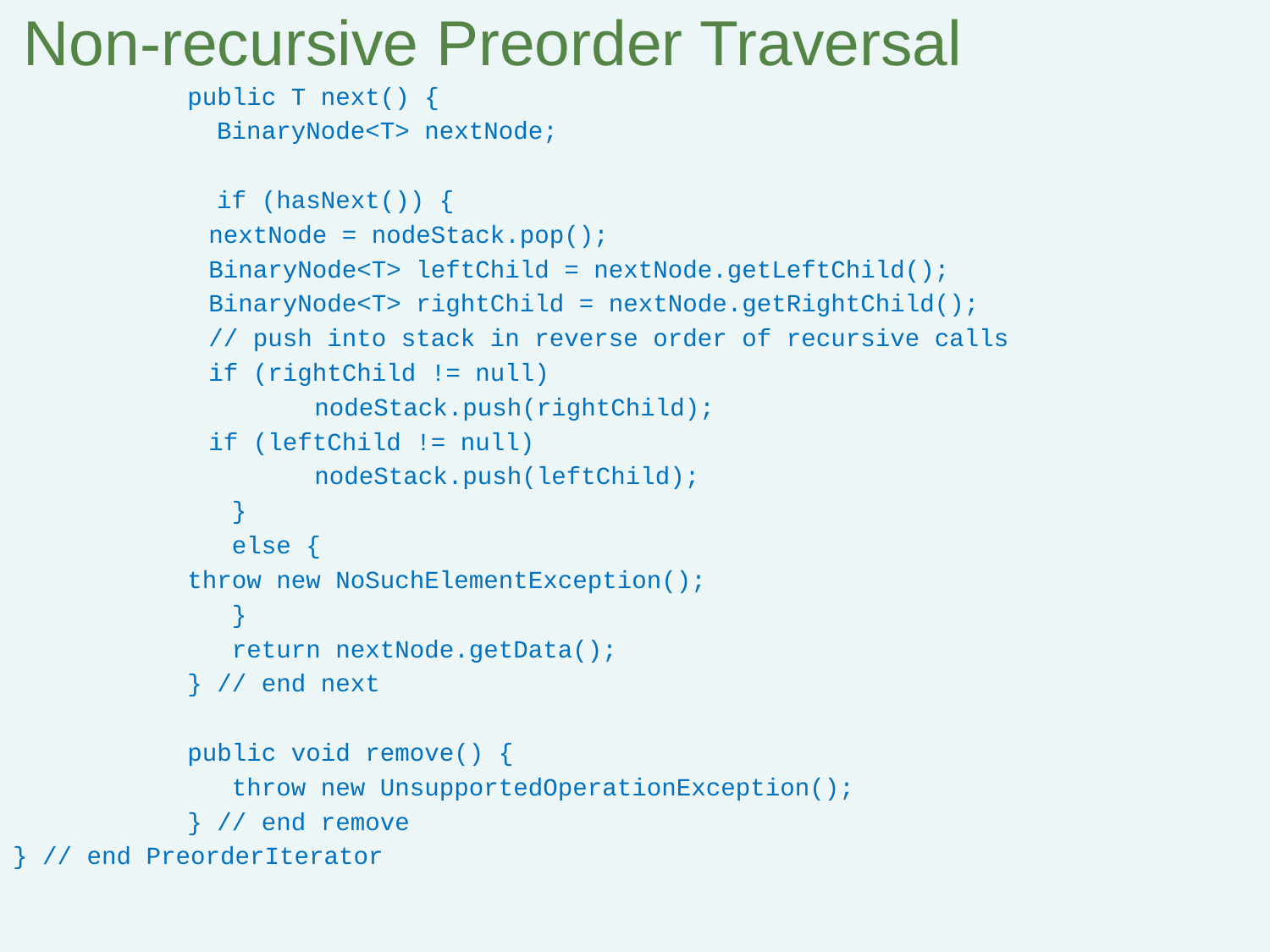

Non-recursive Preorder Traversal
		public T next() {
	   	  BinaryNode<T> nextNode;

	  	  if (hasNext()) {
	          nextNode = nodeStack.pop();
	          BinaryNode<T> leftChild = nextNode.getLeftChild();
	          BinaryNode<T> rightChild = nextNode.getRightChild();
	          // push into stack in reverse order of recursive calls
	          if (rightChild != null)
		   	nodeStack.push(rightChild);
	          if (leftChild != null)
		   	nodeStack.push(leftChild);
	   	   }
	   	   else {
	       	throw new NoSuchElementException();
	  	   }
	   	   return nextNode.getData();
       	} // end next

       	public void remove() {
	   	   throw new UnsupportedOperationException();
       	} // end remove
} // end PreorderIterator